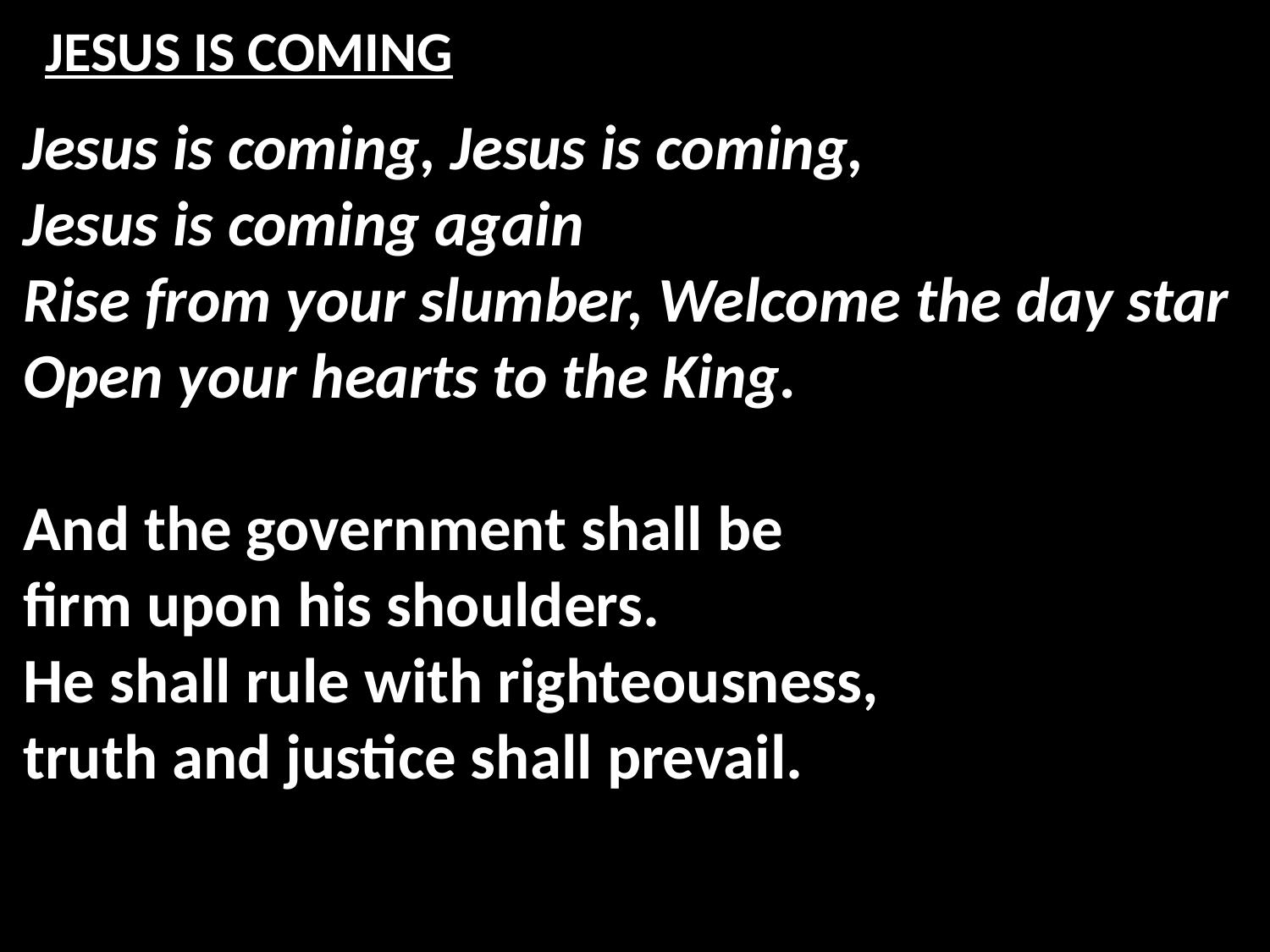

# JESUS IS COMING
Jesus is coming, Jesus is coming,
Jesus is coming again
Rise from your slumber, Welcome the day star
Open your hearts to the King.

And the government shall be
firm upon his shoulders.
He shall rule with righteousness,
truth and justice shall prevail.